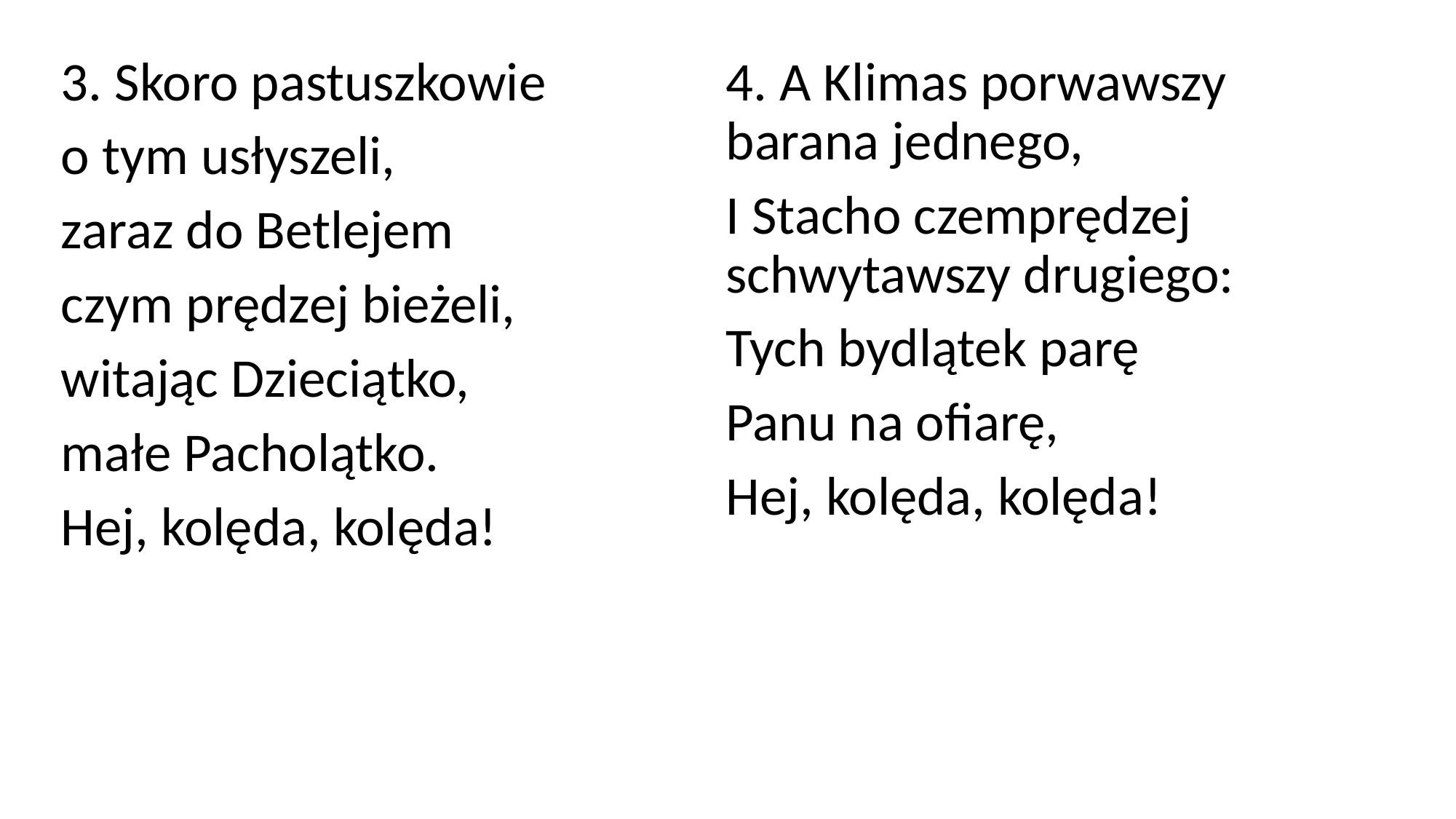

3. Skoro pastuszkowie
o tym usłyszeli,
zaraz do Betlejem
czym prędzej bieżeli,
witając Dzieciątko,
małe Pacholątko.
Hej, kolęda, kolęda!

4. A Klimas porwawszy barana jednego,
I Stacho czemprędzej schwytawszy drugiego:
Tych bydlątek parę
Panu na ofiarę,
Hej, kolęda, kolęda!